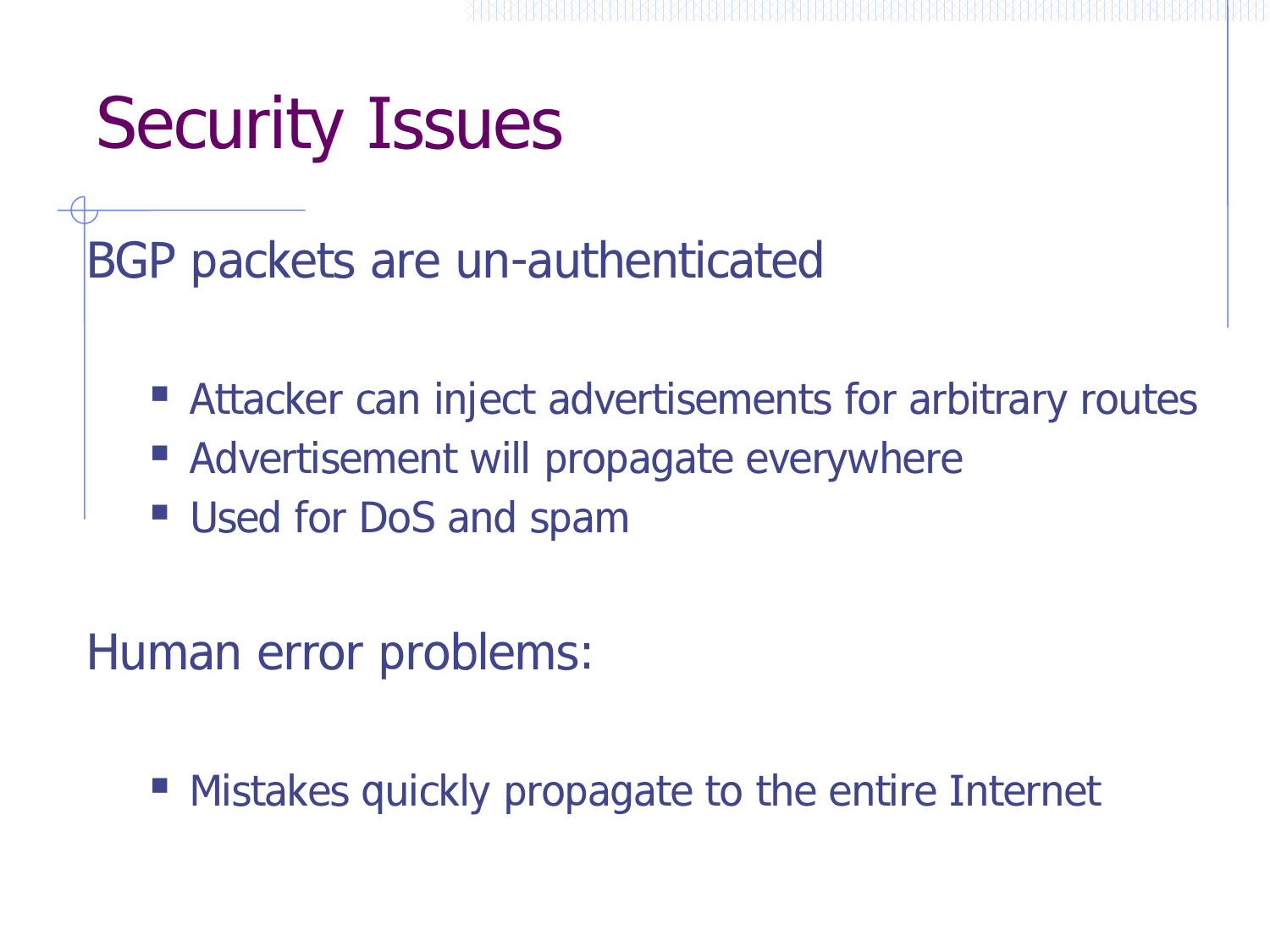

# Security Issues
BGP packets are un-authenticated

Attacker can inject advertisements for arbitrary routes
Advertisement will propagate everywhere
Used for DoS and spam

Human error problems:

Mistakes quickly propagate to the entire Internet